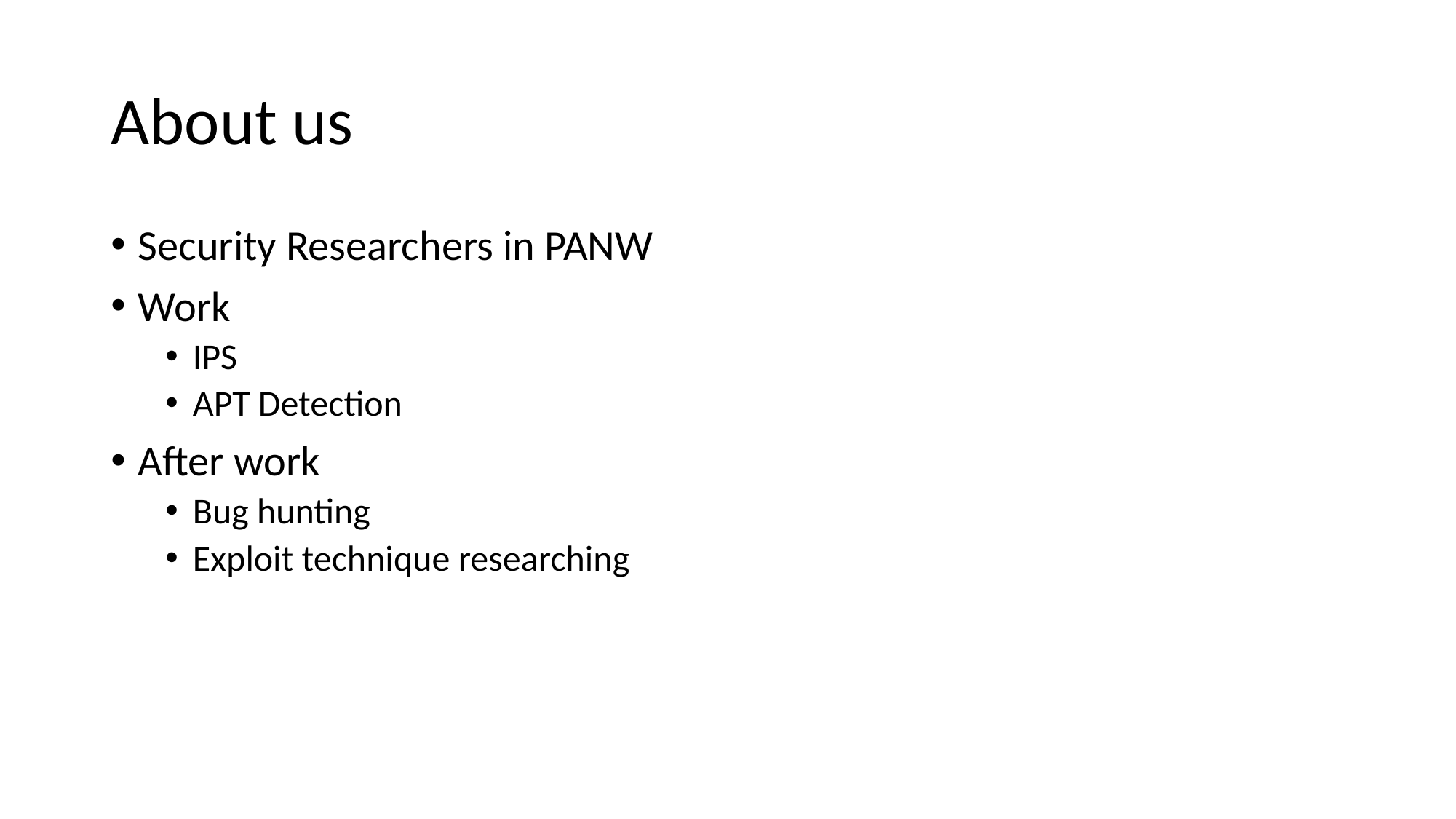

# About us
Security Researchers in PANW
Work
IPS
APT Detection
After work
Bug hunting
Exploit technique researching